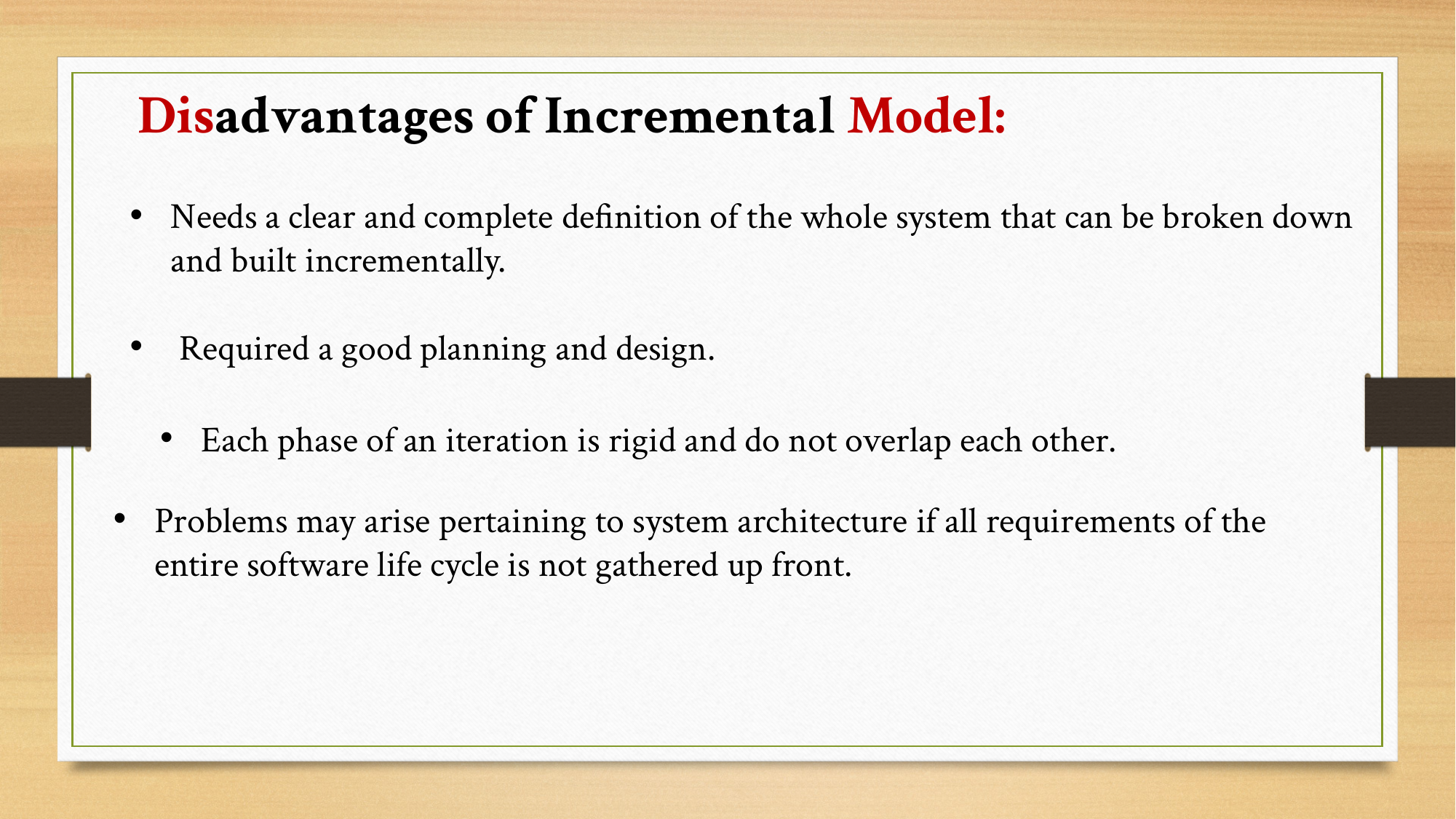

Disadvantages of Incremental Model:
Needs a clear and complete definition of the whole system that can be broken down  and built incrementally.
 Required a good planning and design.
Each phase of an iteration is rigid and do not overlap each other.
Problems may arise pertaining to system architecture if all requirements of the entire software life cycle is not gathered up front.